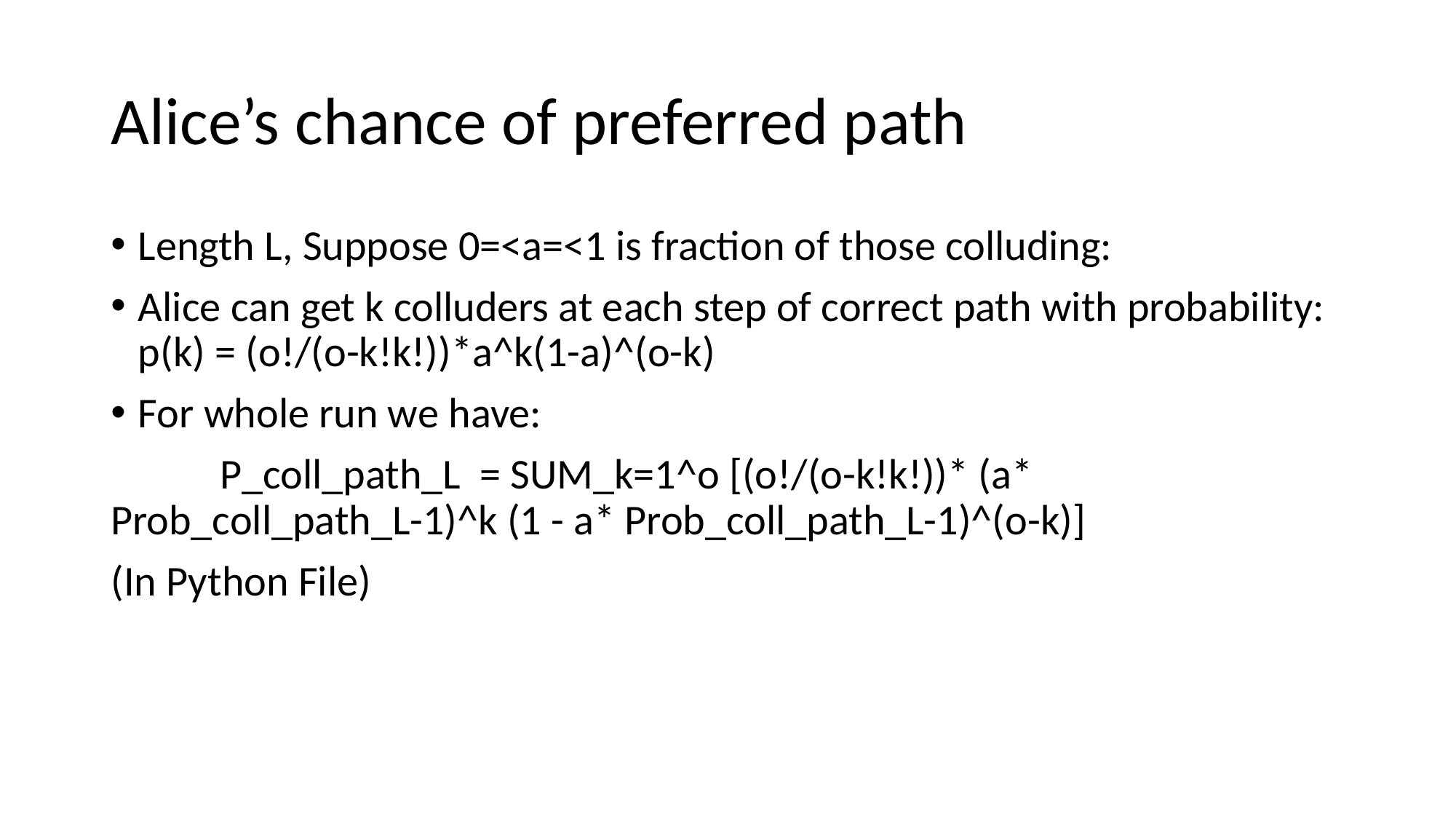

# Alice’s chance of preferred path
Length L, Suppose 0=<a=<1 is fraction of those colluding:
Alice can get k colluders at each step of correct path with probability: p(k) = (o!/(o-k!k!))*a^k(1-a)^(o-k)
For whole run we have:
	P_coll_path_L  = SUM_k=1^o [(o!/(o-k!k!))* (a* Prob_coll_path_L-1)^k (1 - a* Prob_coll_path_L-1)^(o-k)]
(In Python File)